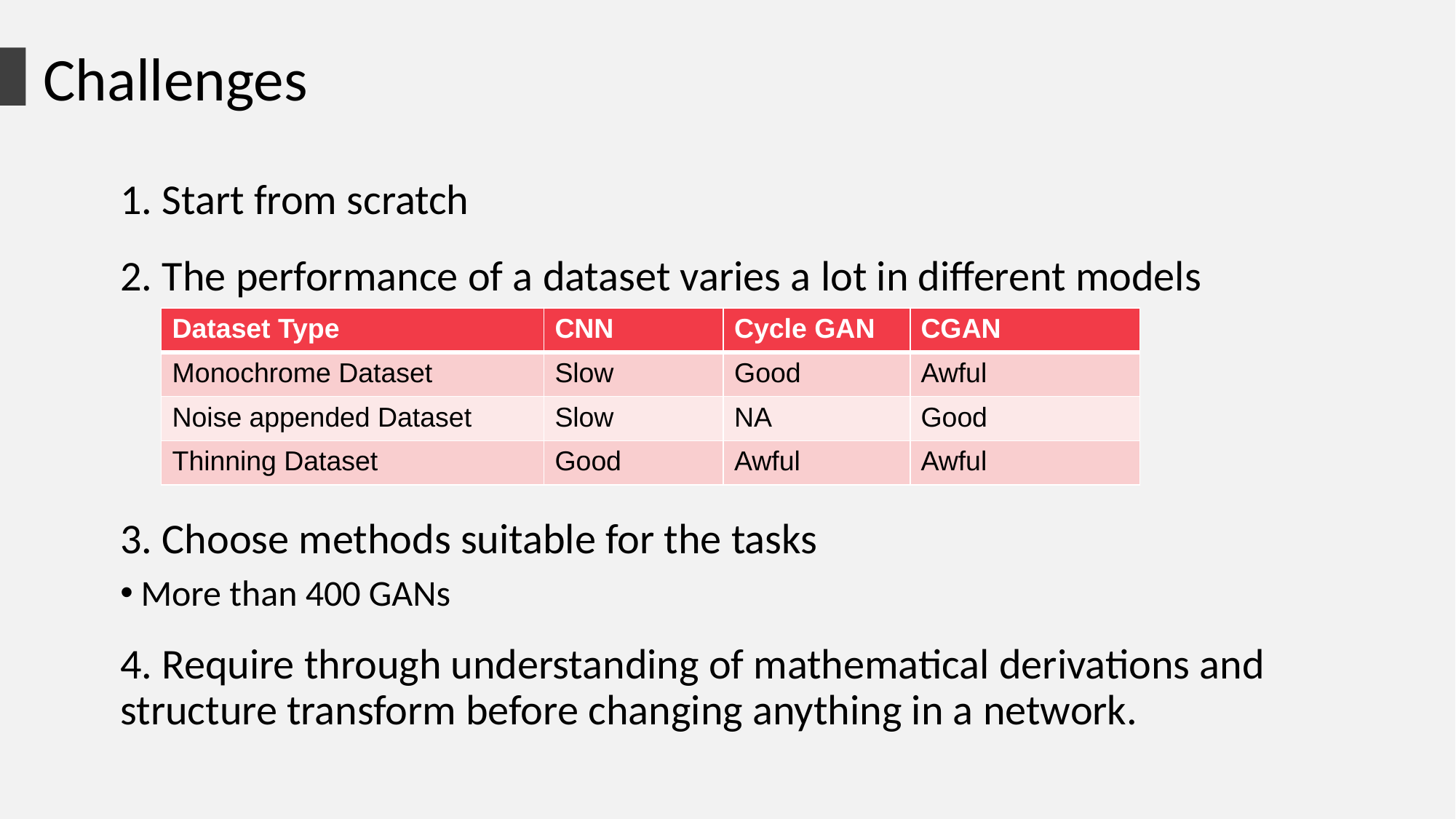

Challenges

1. Start from scratch
2. The performance of a dataset varies a lot in different models
| Dataset Type | CNN | Cycle GAN | CGAN |
| --- | --- | --- | --- |
| Monochrome Dataset | Slow | Good | Awful |
| Noise appended Dataset | Slow | NA | Good |
| Thinning Dataset | Good | Awful | Awful |
3. Choose methods suitable for the tasks
More than 400 GANs

4. Require through understanding of mathematical derivations and structure transform before changing anything in a network.